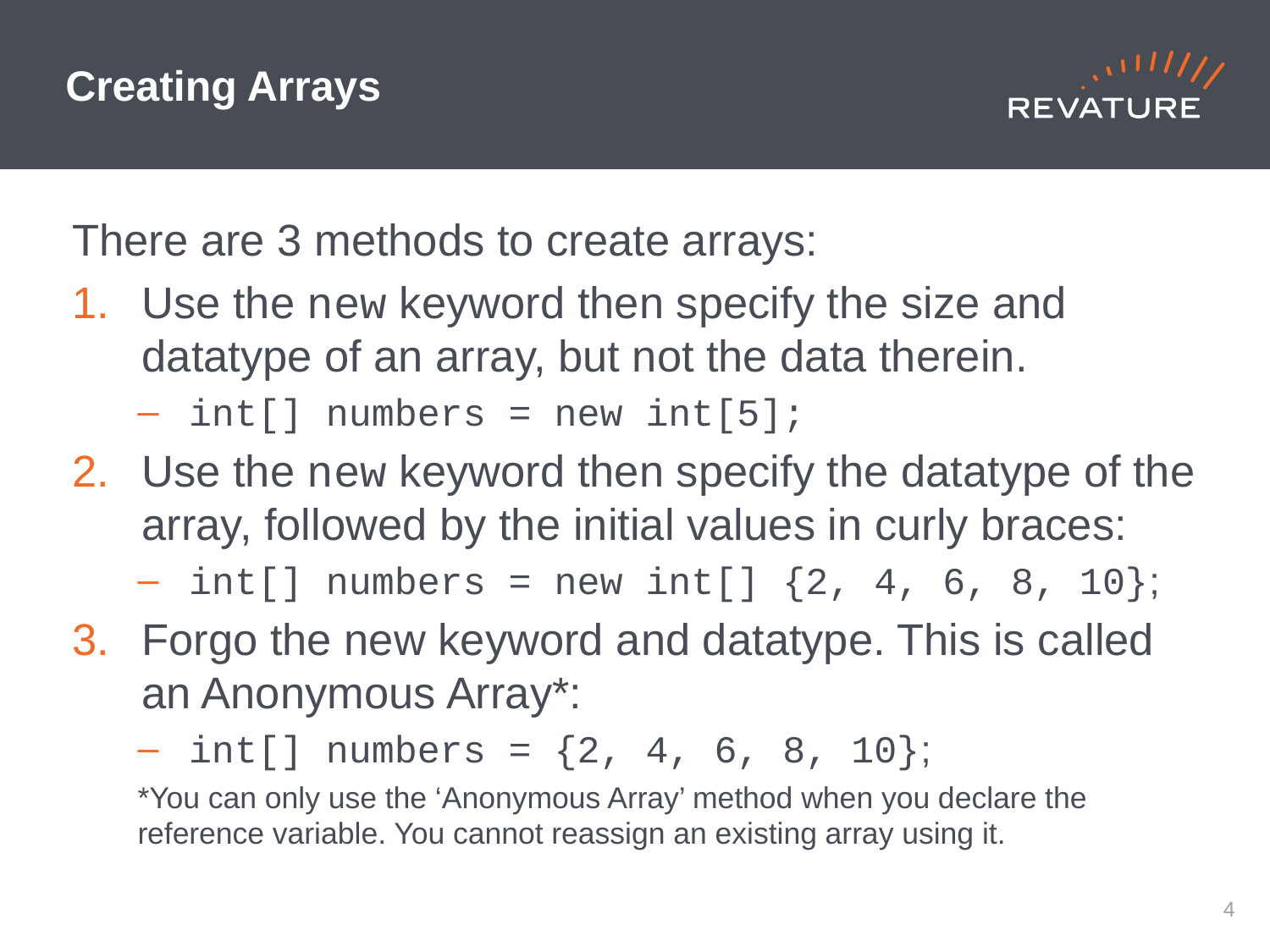

# Creating Arrays
There are 3 methods to create arrays:
Use the new keyword then specify the size and datatype of an array, but not the data therein.
int[] numbers = new int[5];
Use the new keyword then specify the datatype of the array, followed by the initial values in curly braces:
int[] numbers = new int[] {2, 4, 6, 8, 10};
Forgo the new keyword and datatype. This is called an Anonymous Array*:
int[] numbers = {2, 4, 6, 8, 10};
*You can only use the ‘Anonymous Array’ method when you declare the reference variable. You cannot reassign an existing array using it.
4